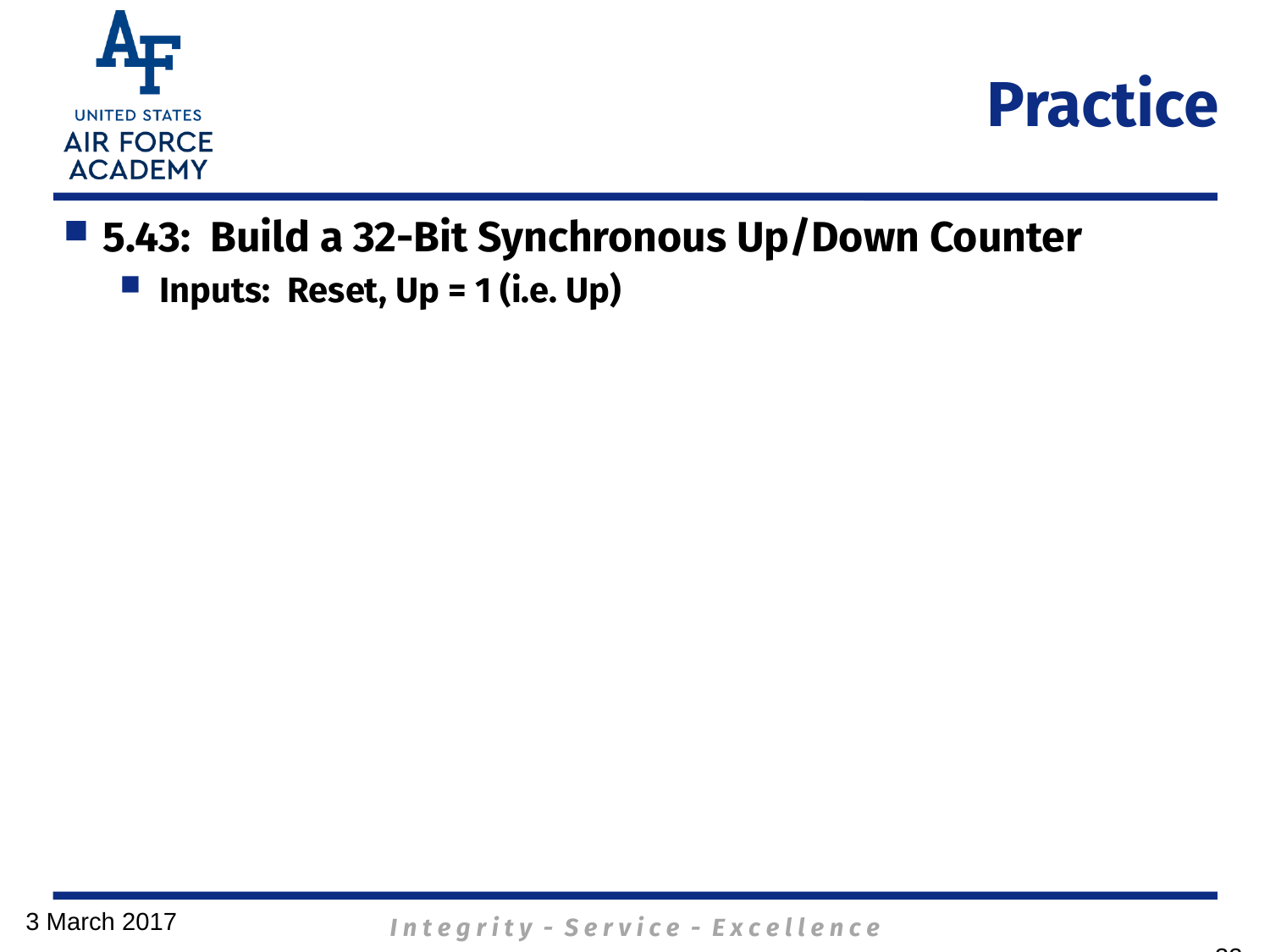

# Practice
5.43:  Build a 32-Bit Synchronous Up/Down Counter
Inputs:  Reset, Up = 1 (i.e. Up)

3 March 2017

32